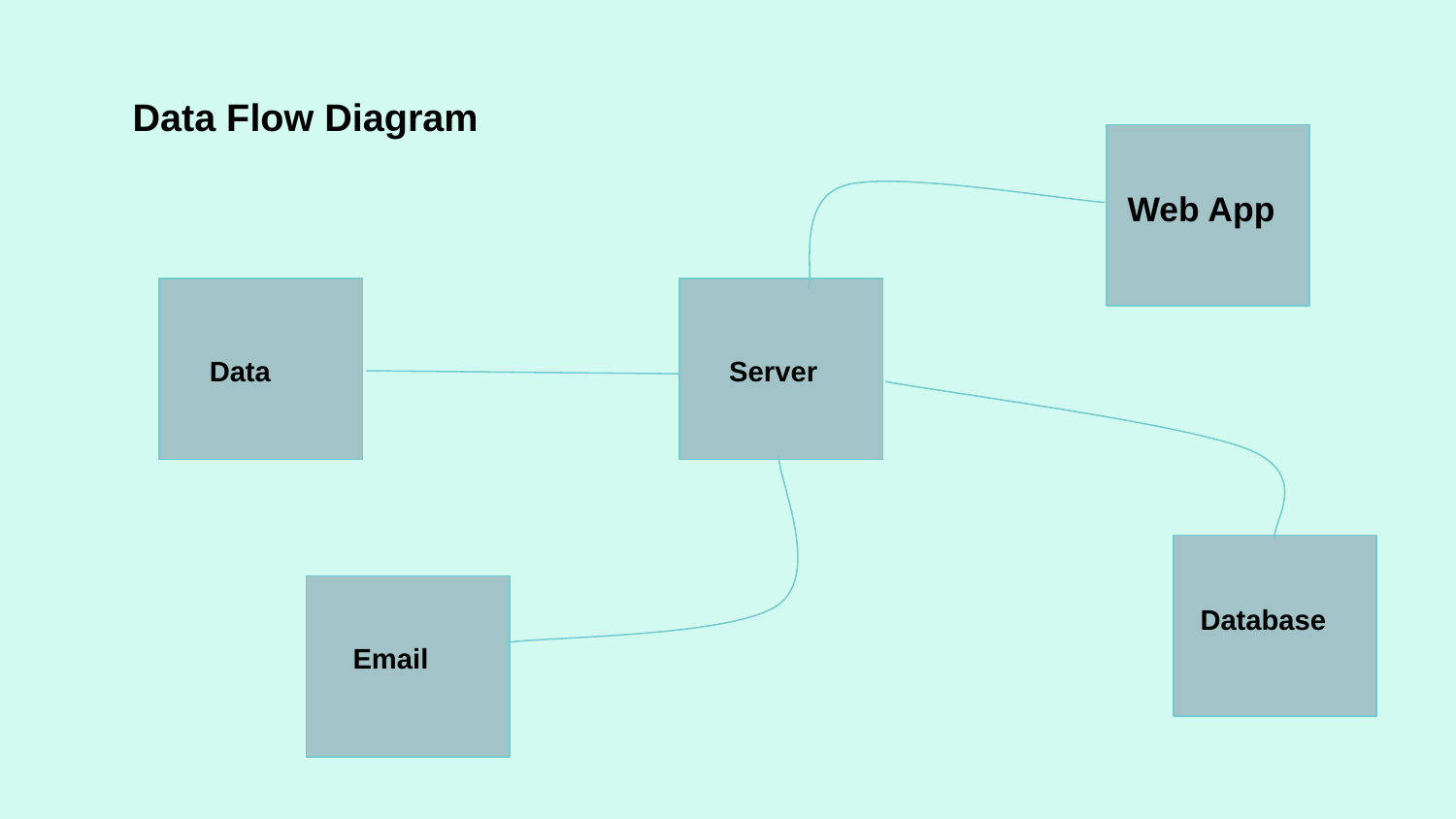

Data Flow Diagram

Web App

Data
Server

Database
Email